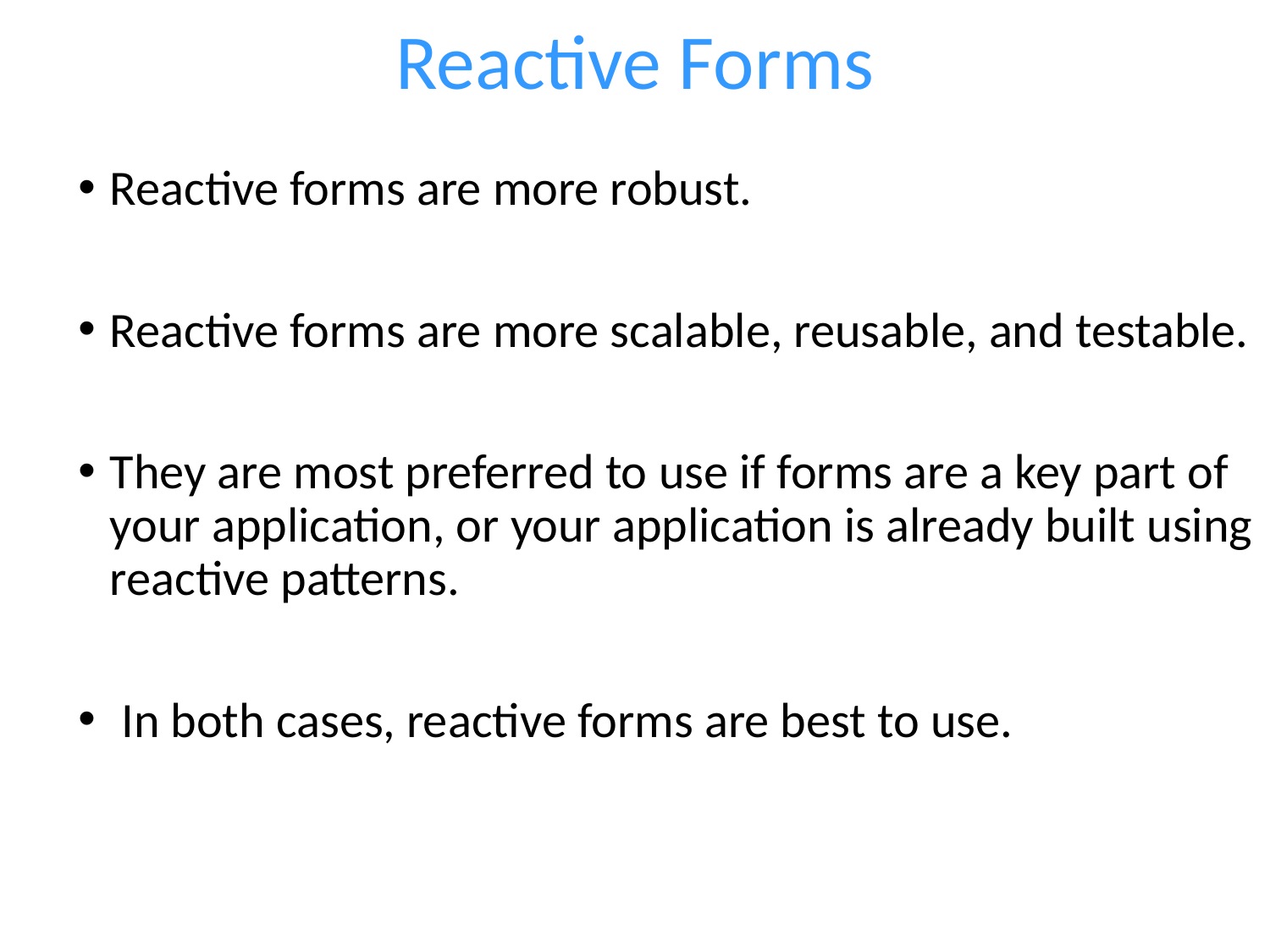

# Reactive Forms
Reactive forms are more robust.

Reactive forms are more scalable, reusable, and testable.

They are most preferred to use if forms are a key part of your application, or your application is already built using reactive patterns.

 In both cases, reactive forms are best to use.